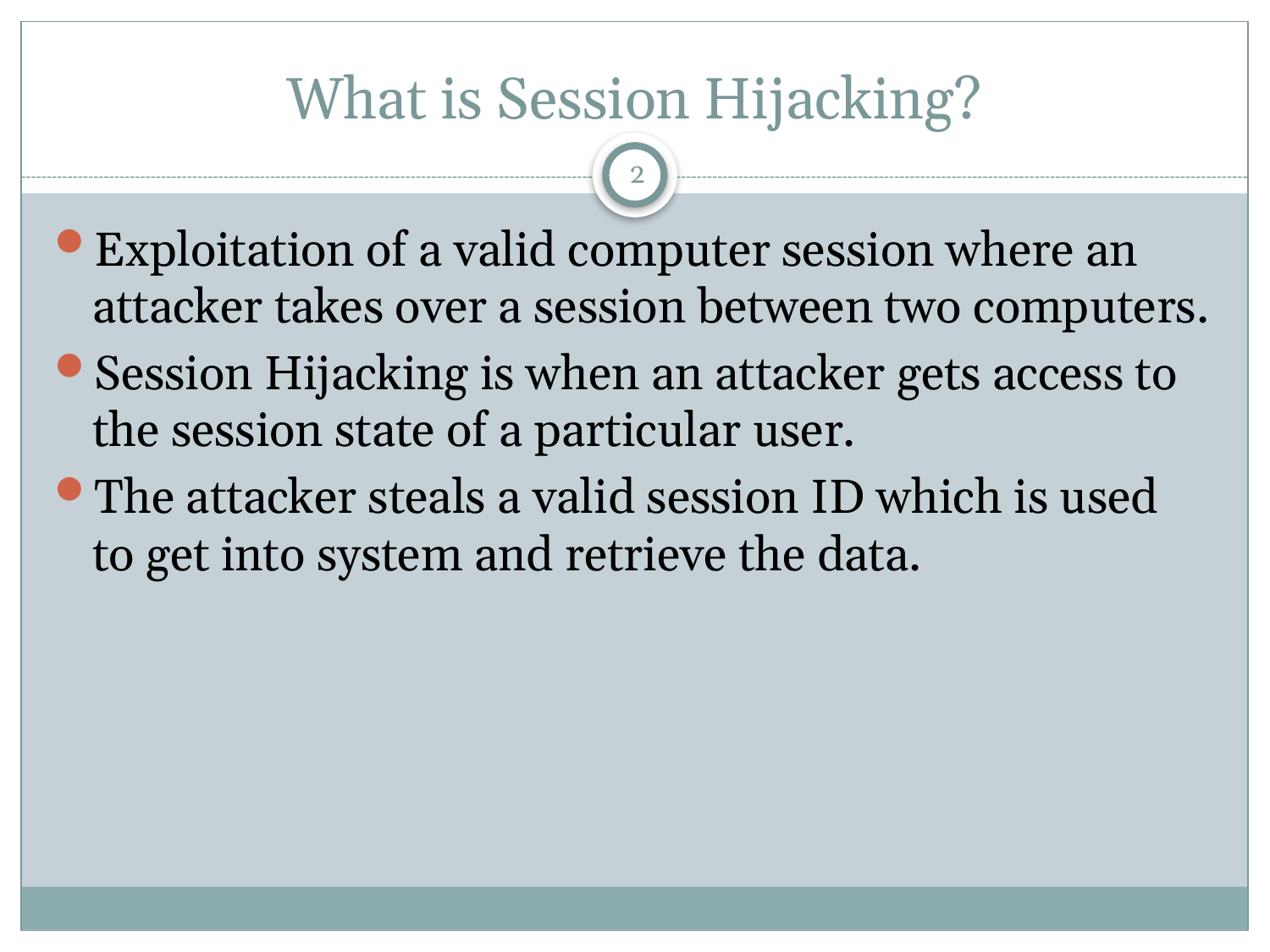

# What is Session Hijacking?
2
Exploitation of a valid computer session where an attacker takes over a session between two computers.
Session Hijacking is when an attacker gets access to the session state of a particular user.
The attacker steals a valid session ID which is used to get into system and retrieve the data.